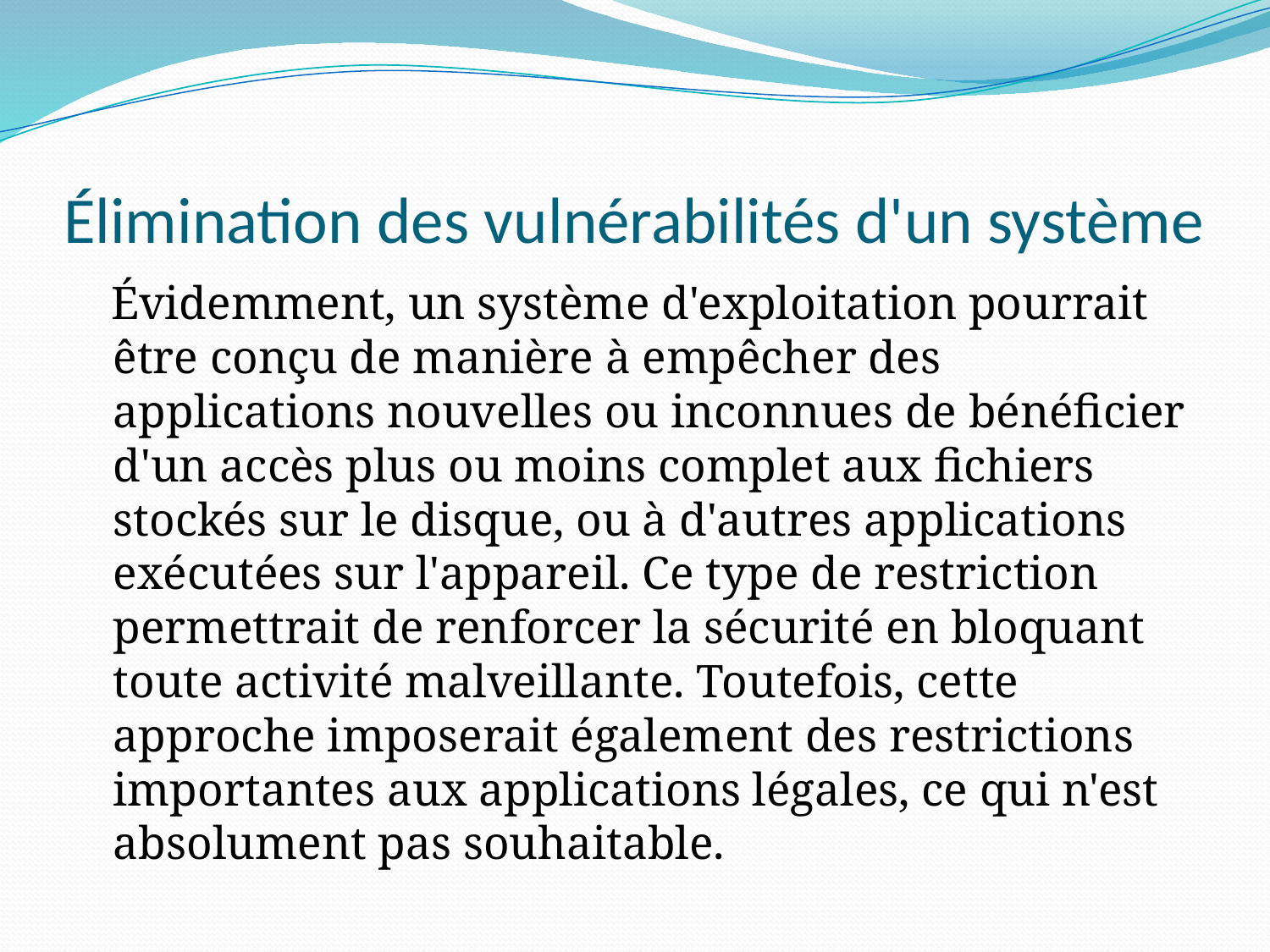

# Élimination des vulnérabilités d'un système
   Évidemment, un système d'exploitation pourrait être conçu de manière à empêcher des applications nouvelles ou inconnues de bénéficier d'un accès plus ou moins complet aux fichiers stockés sur le disque, ou à d'autres applications exécutées sur l'appareil. Ce type de restriction permettrait de renforcer la sécurité en bloquant toute activité malveillante. Toutefois, cette approche imposerait également des restrictions importantes aux applications légales, ce qui n'est absolument pas souhaitable.